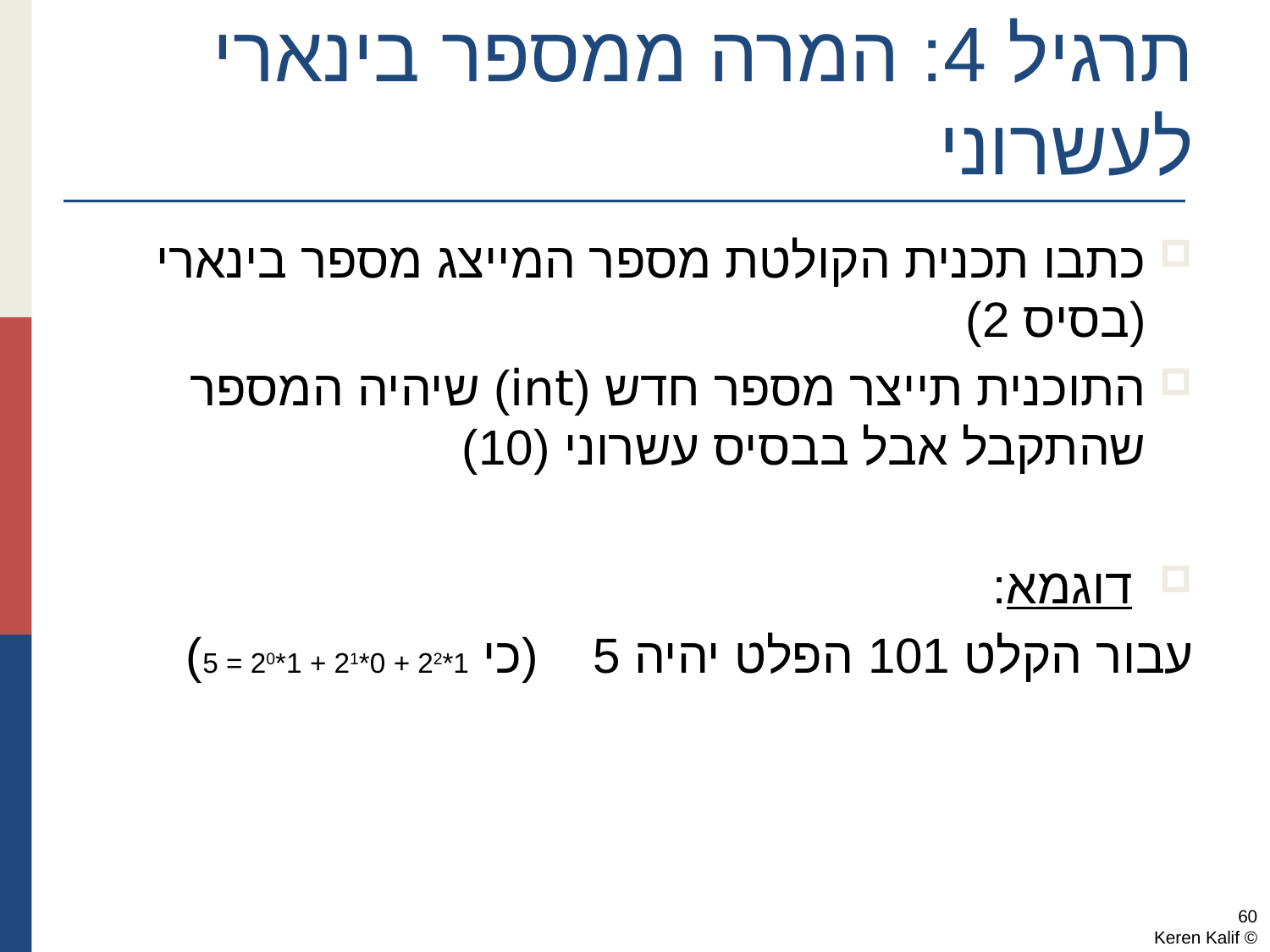

# תרגיל 4: המרה ממספר בינארי לעשרוני
כתבו תכנית הקולטת מספר המייצג מספר בינארי (בסיס 2)
התוכנית תייצר מספר חדש (int) שיהיה המספר שהתקבל אבל בבסיס עשרוני (10)

 דוגמא:
	עבור הקלט 101 הפלט יהיה 5    (כי 1*22 + 0*21 + 1*20 = 5)